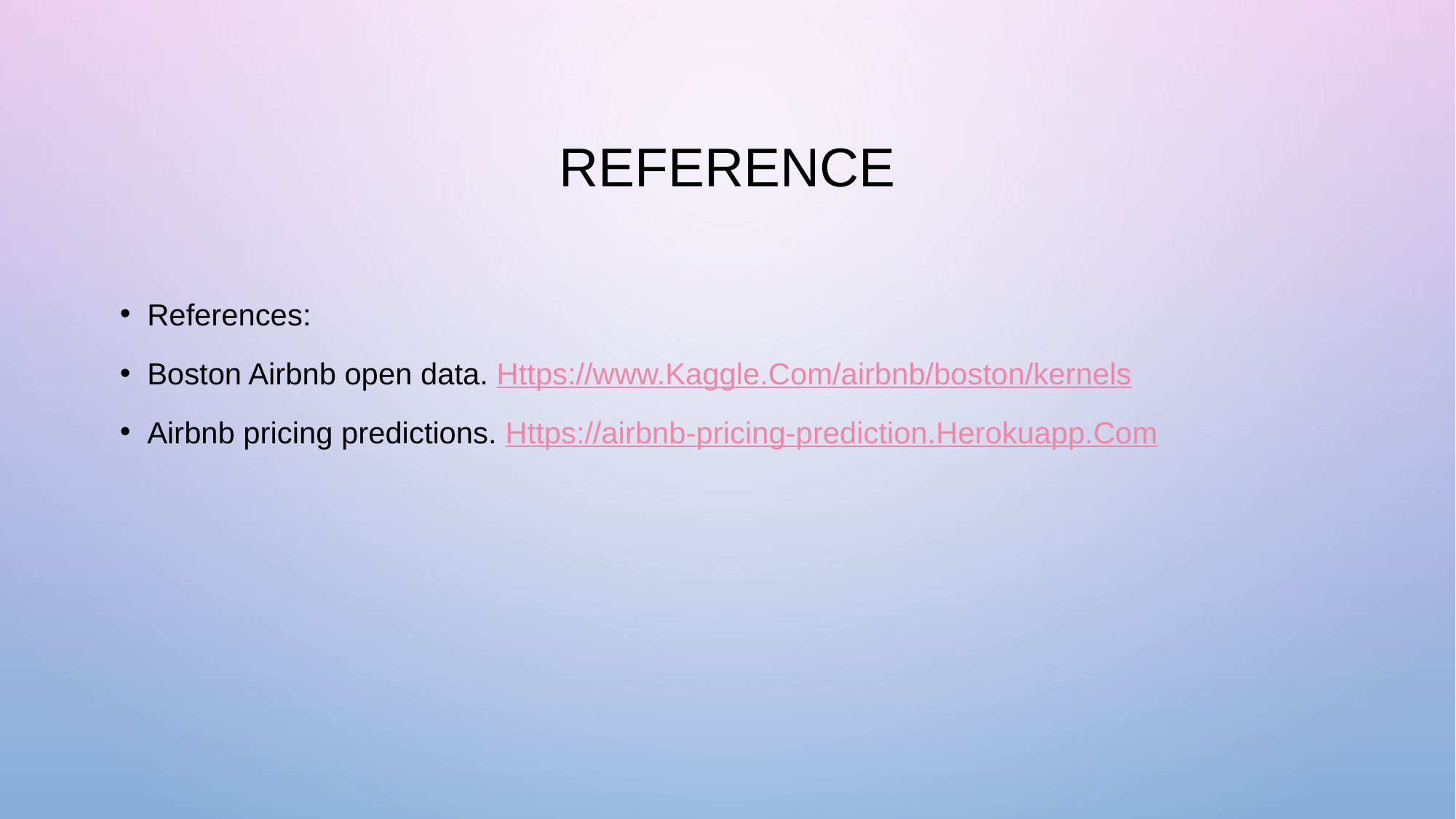

# Reference
References:
Boston Airbnb open data. Https://www.Kaggle.Com/airbnb/boston/kernels
Airbnb pricing predictions. Https://airbnb-pricing-prediction.Herokuapp.Com